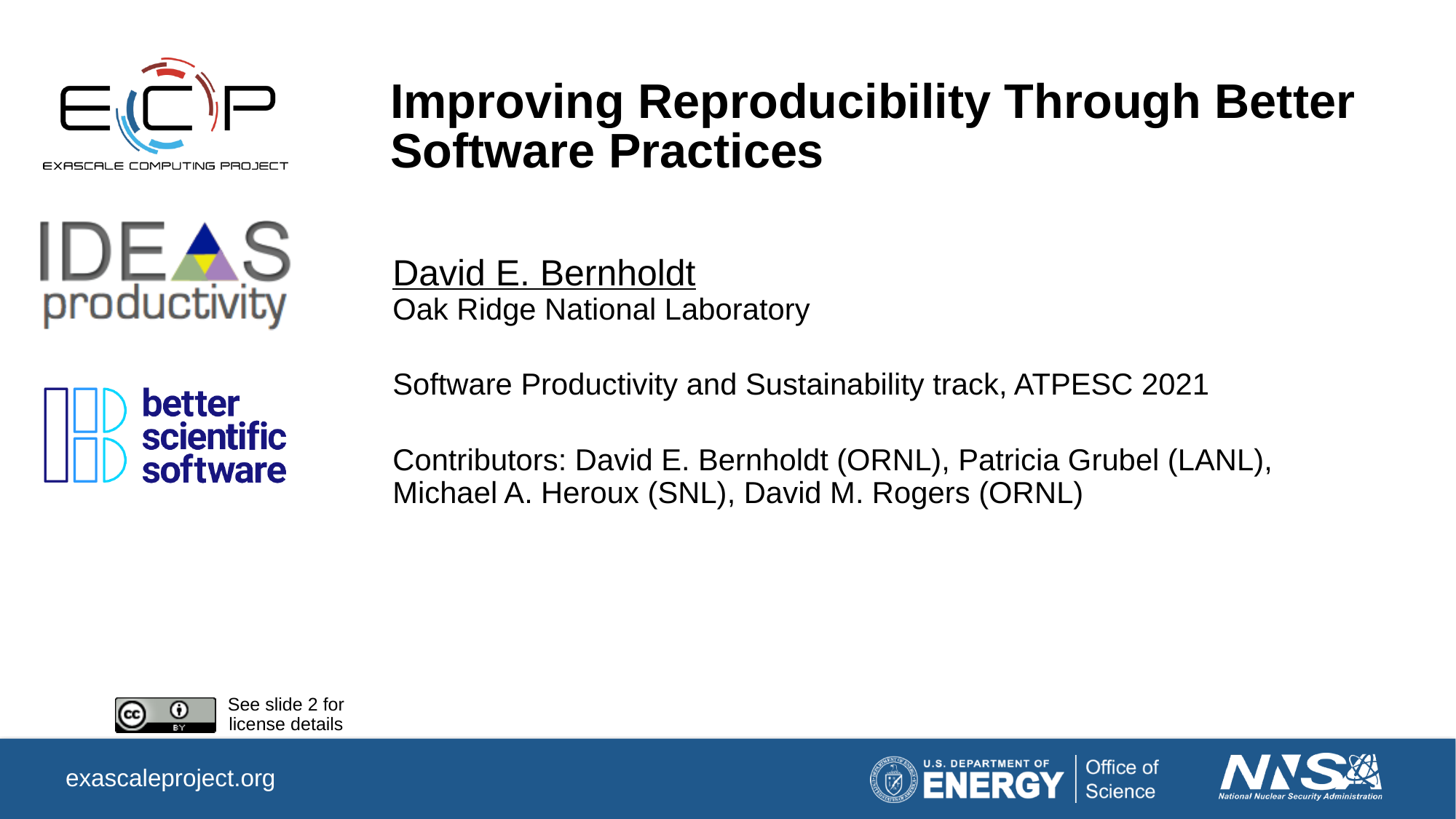

# Improving Reproducibility Through Better Software Practices
David E. Bernholdt
Oak Ridge National Laboratory
Software Productivity and Sustainability track, ATPESC 2021
Contributors: David E. Bernholdt (ORNL), Patricia Grubel (LANL), Michael A. Heroux (SNL), David M. Rogers (ORNL)